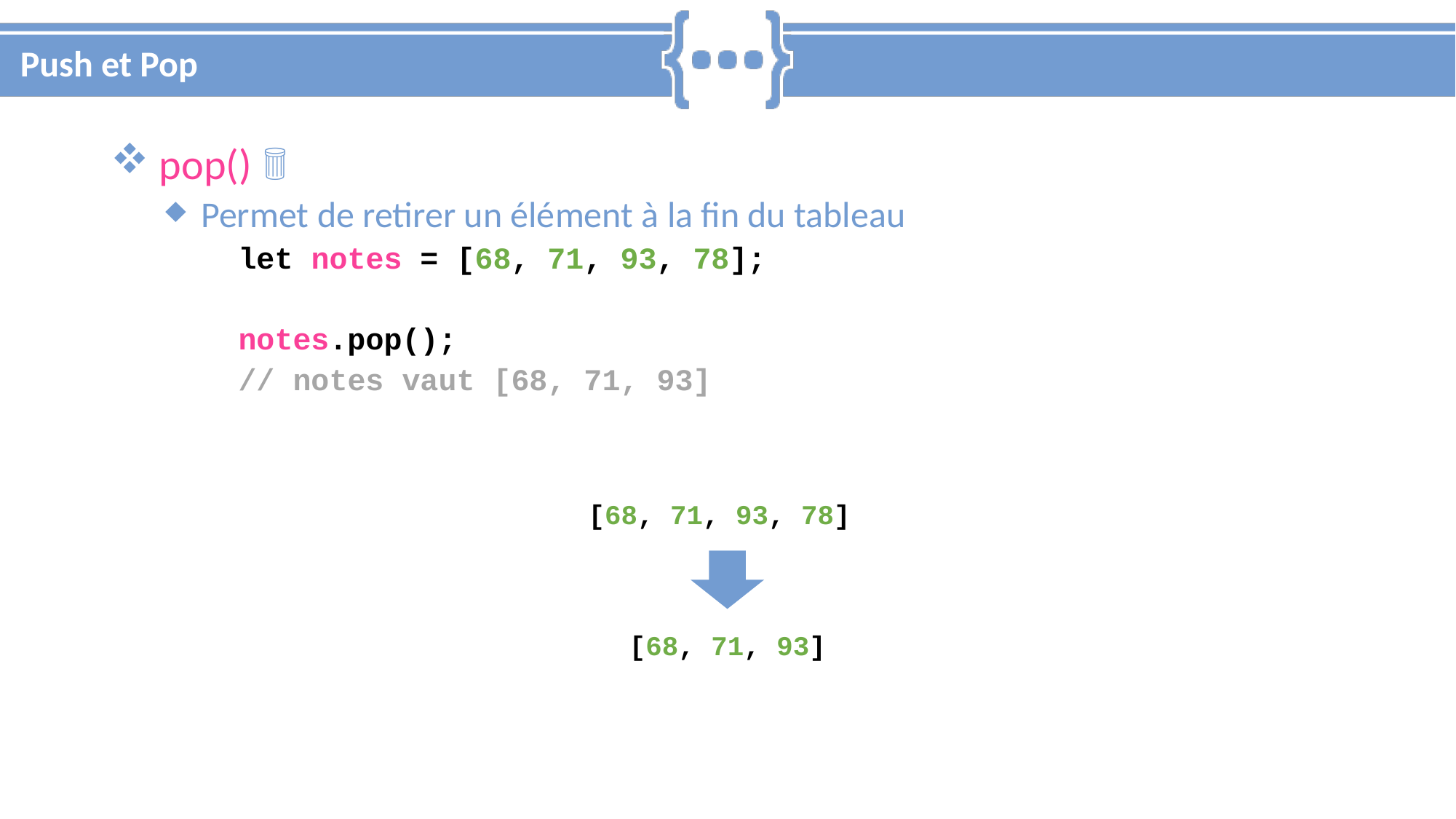

# Push et Pop
 pop() 🗑️
 Permet de retirer un élément à la fin du tableau
 let notes = [68, 71, 93, 78];

 notes.pop();
 // notes vaut [68, 71, 93]
[68, 71, 93, 78]

[68, 71, 93]